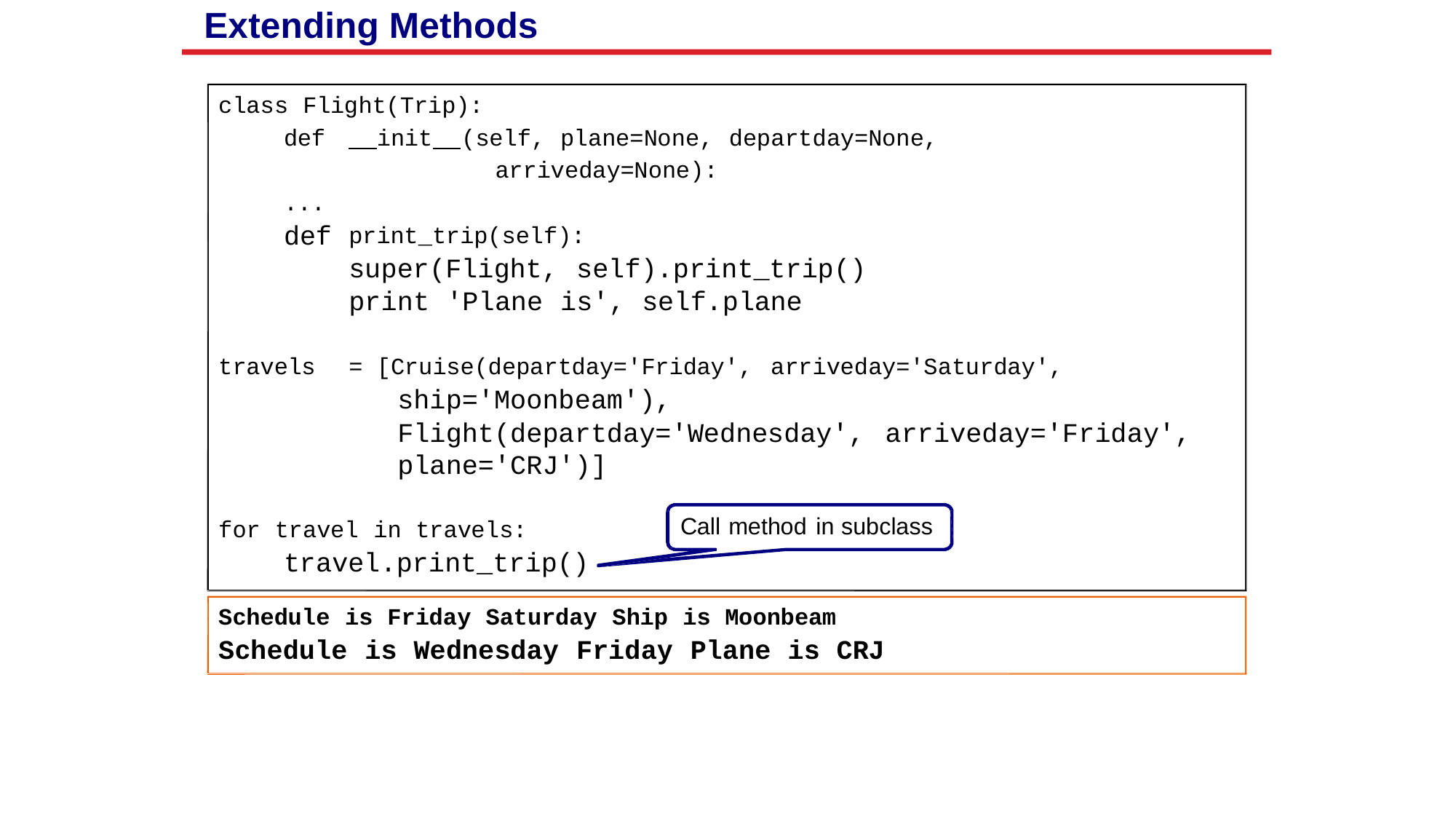

Extending Methods

class Flight(Trip):
def
  init  (self, plane=None, departday=None,

arriveday=None):
...
def
print_trip(self):
super(Flight, self).print_trip()
print 'Plane is', self.plane
= [Cruise(departday='Friday', arriveday='Saturday',
ship='Moonbeam'),
Flight(departday='Wednesday', arriveday='Friday',
plane='CRJ')]
travels

Call method in subclass
for travel in travels:
travel.print_trip()

Schedule is Friday Saturday Ship is Moonbeam
Schedule is Wednesday Friday Plane is CRJ